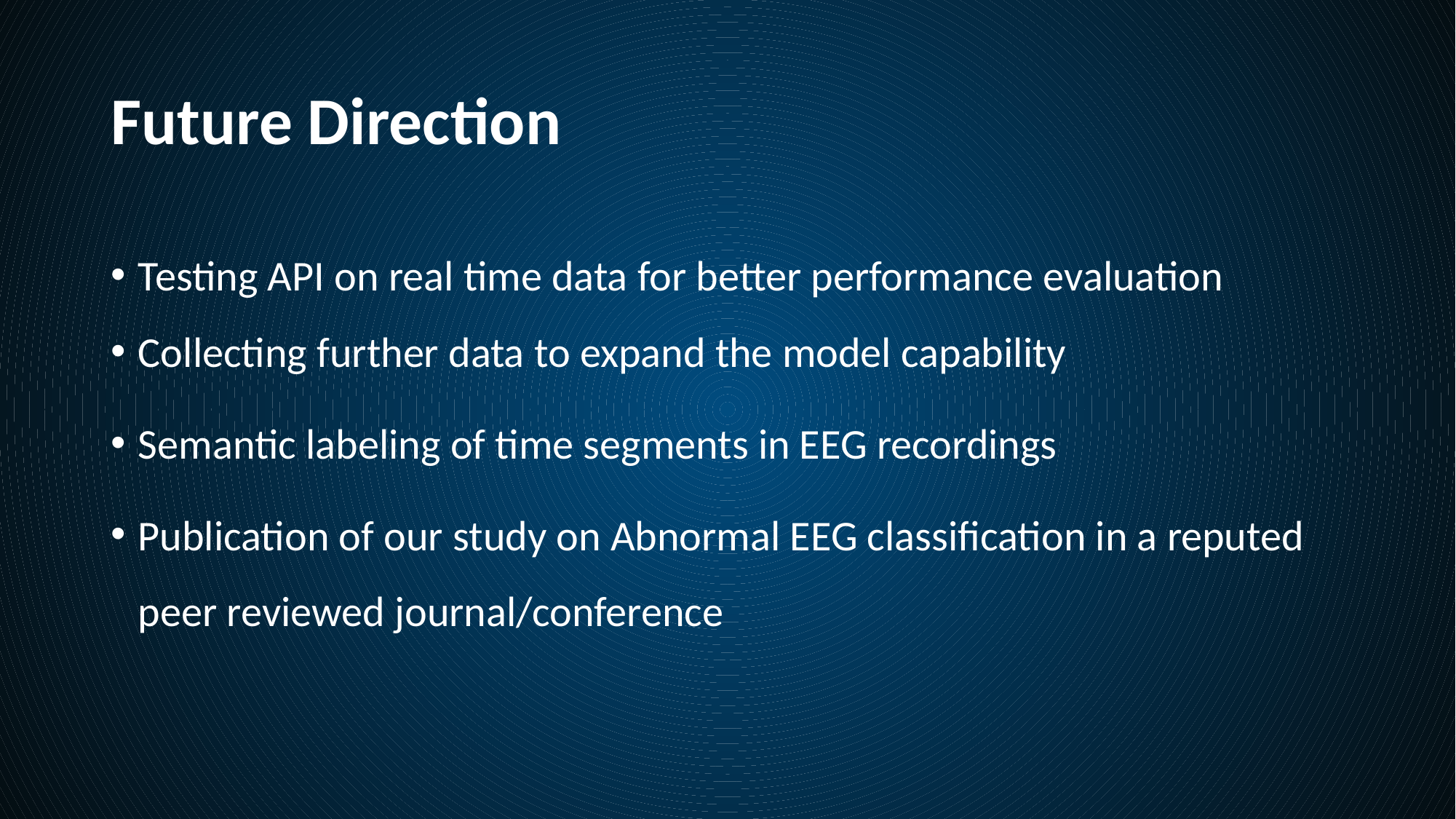

# Future Direction
Testing API on real time data for better performance evaluation
Collecting further data to expand the model capability
Semantic labeling of time segments in EEG recordings
Publication of our study on Abnormal EEG classification in a reputed peer reviewed journal/conference